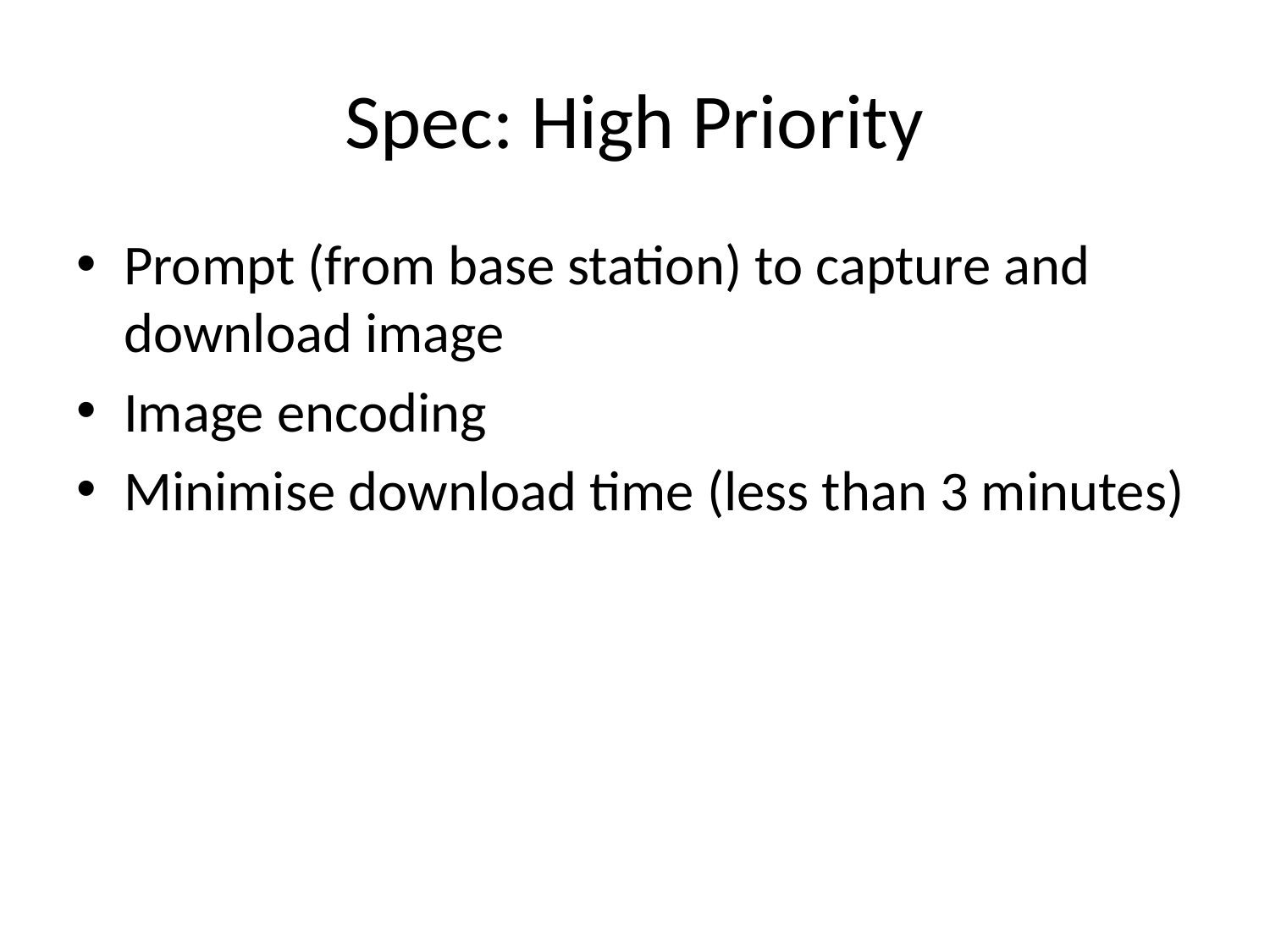

# Spec: High Priority
Prompt (from base station) to capture and download image
Image encoding
Minimise download time (less than 3 minutes)